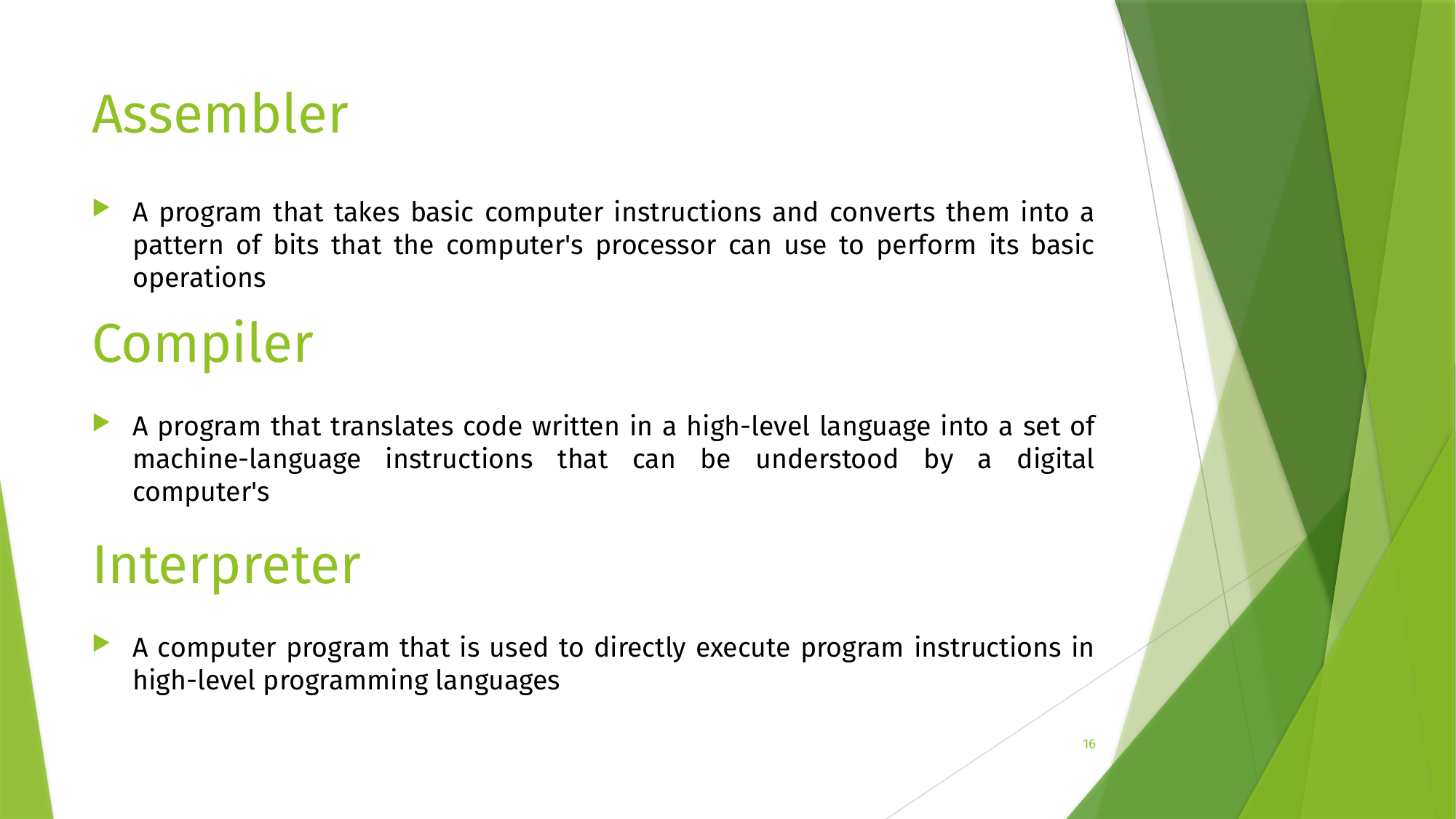

# Assembler
A program that takes basic computer instructions and converts them into a pattern of bits that the computer's processor can use to perform its basic operations
Compiler
A program that translates code written in a high-level language into a set of machine-language instructions that can be understood by a digital computer's
Interpreter
A computer program that is used to directly execute program instructions in high-level programming languages
16